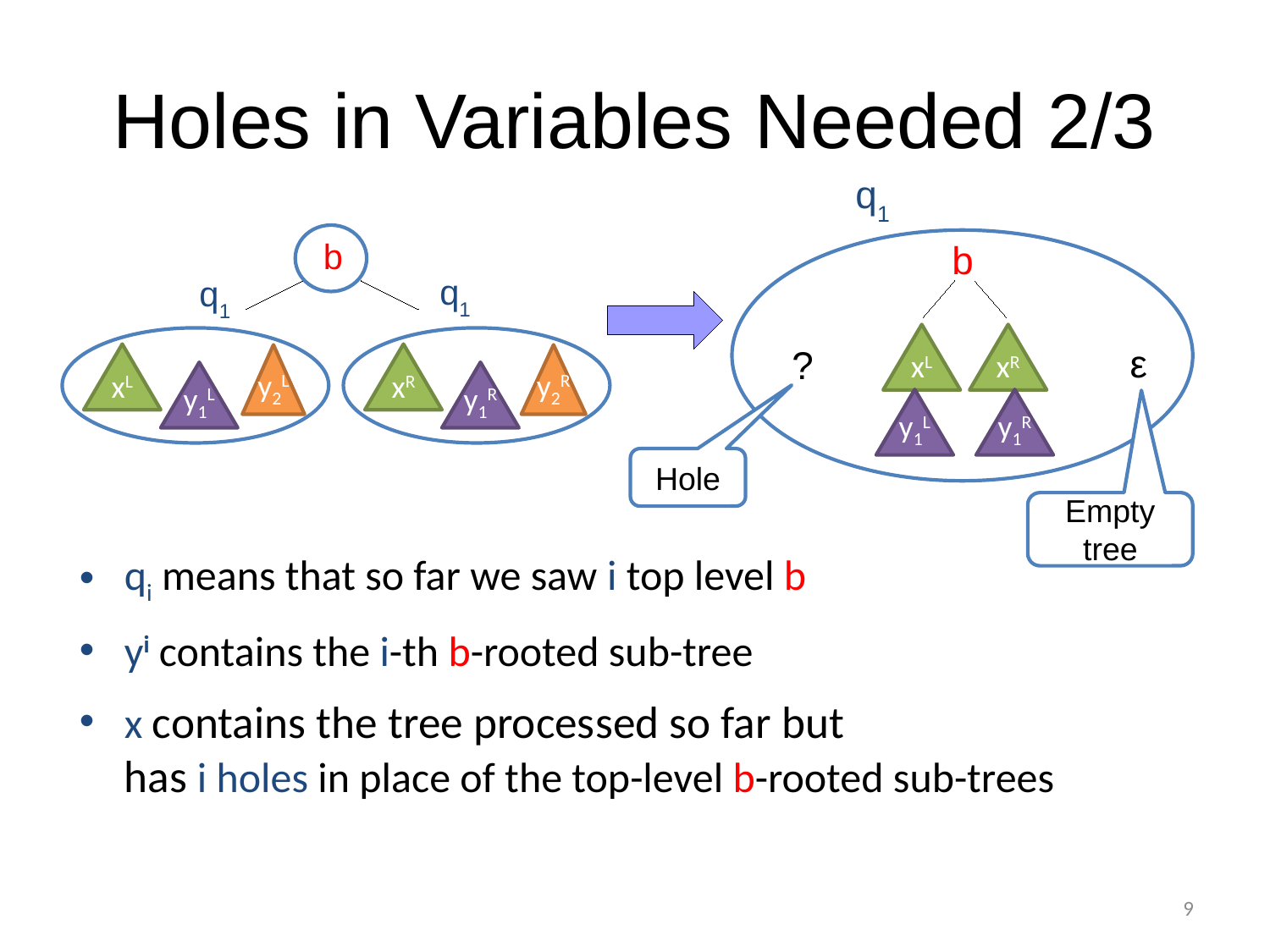

# Holes in Variables Needed 2/3
q1

qi means that so far we saw i top level b
yi contains the i-th b-rooted sub-tree
x contains the tree processed so far but
	has i holes in place of the top-level b-rooted sub-trees

b

b
b
q1
q1

xL
xR

ε
?
xL
xR
y2L
y2R
y1L
y1R
y1L
y1R
Hole
Empty tree
9